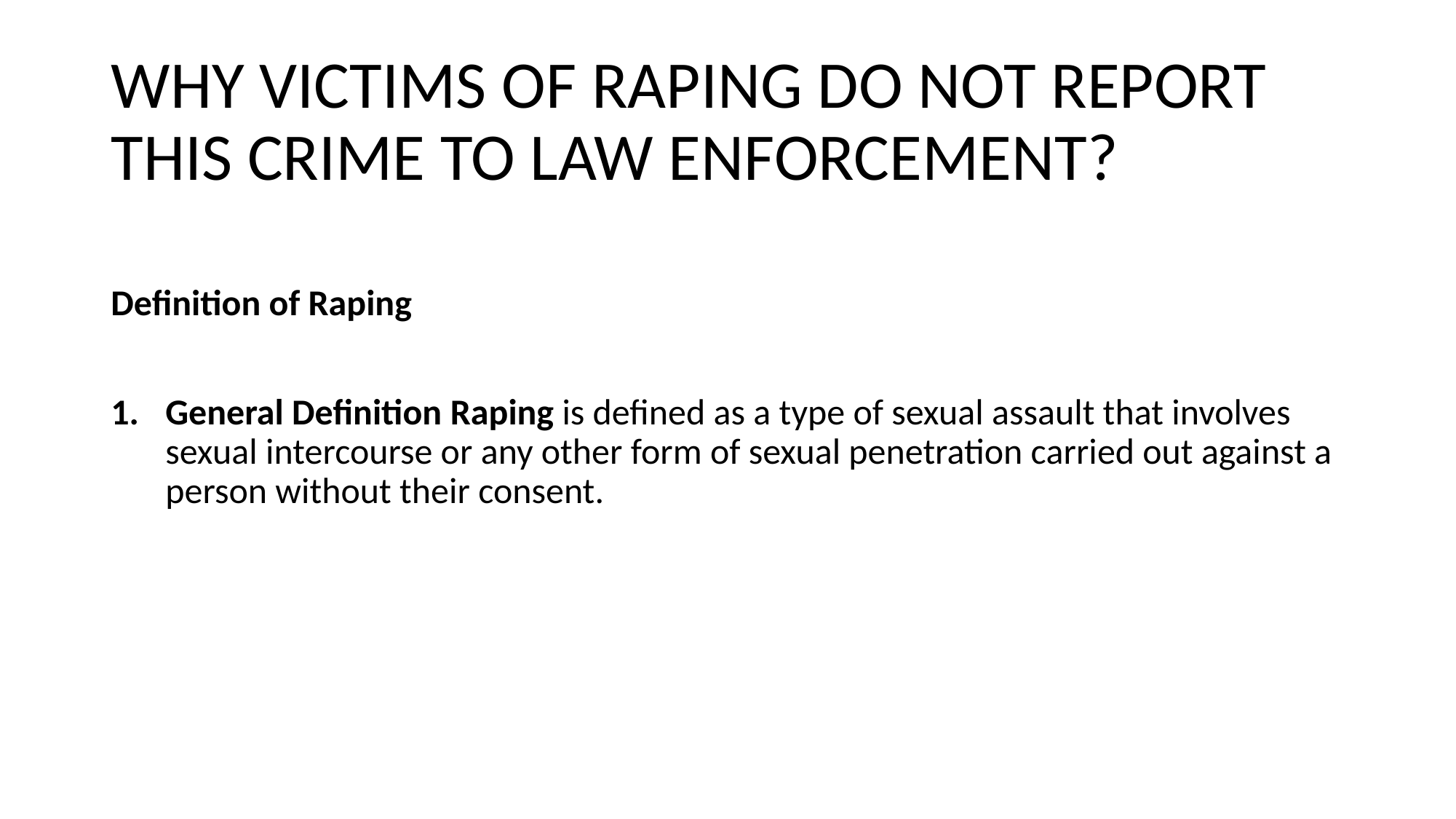

# WHY VICTIMS OF RAPING DO NOT REPORT THIS CRIME TO LAW ENFORCEMENT?

Definition of Raping

General Definition Raping is defined as a type of sexual assault that involves sexual intercourse or any other form of sexual penetration carried out against a person without their consent.